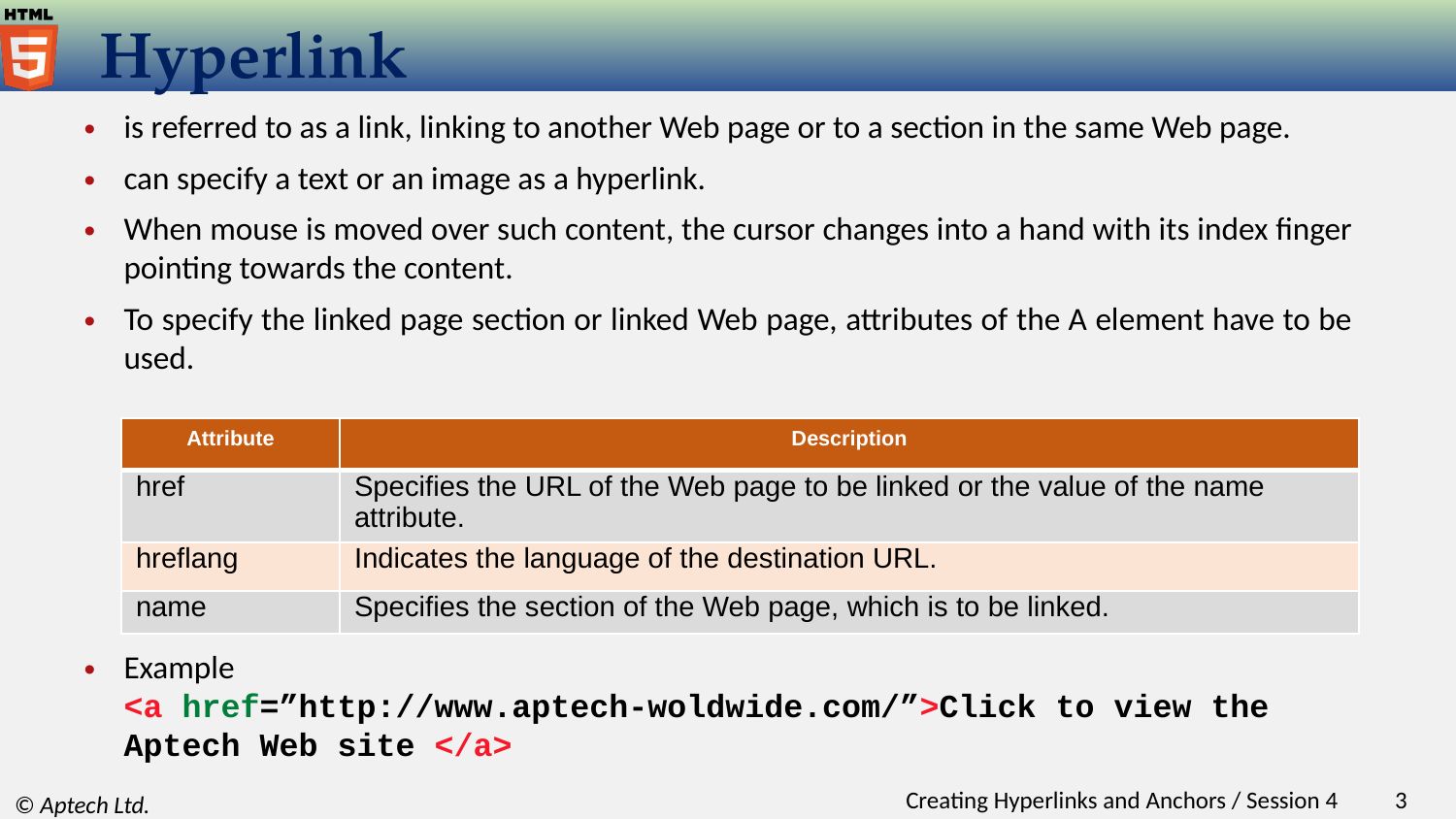

# Hyperlink
is referred to as a link, linking to another Web page or to a section in the same Web page.
can specify a text or an image as a hyperlink.
When mouse is moved over such content, the cursor changes into a hand with its index finger pointing towards the content.
To specify the linked page section or linked Web page, attributes of the A element have to be used.

Example
<a href=”http://www.aptech-woldwide.com/”>Click to view the Aptech Web site </a>

| Attribute | Description |
| --- | --- |
| href | Specifies the URL of the Web page to be linked or the value of the name attribute. |
| hreflang | Indicates the language of the destination URL. |
| name | Specifies the section of the Web page, which is to be linked. |
Creating Hyperlinks and Anchors / Session 4
3